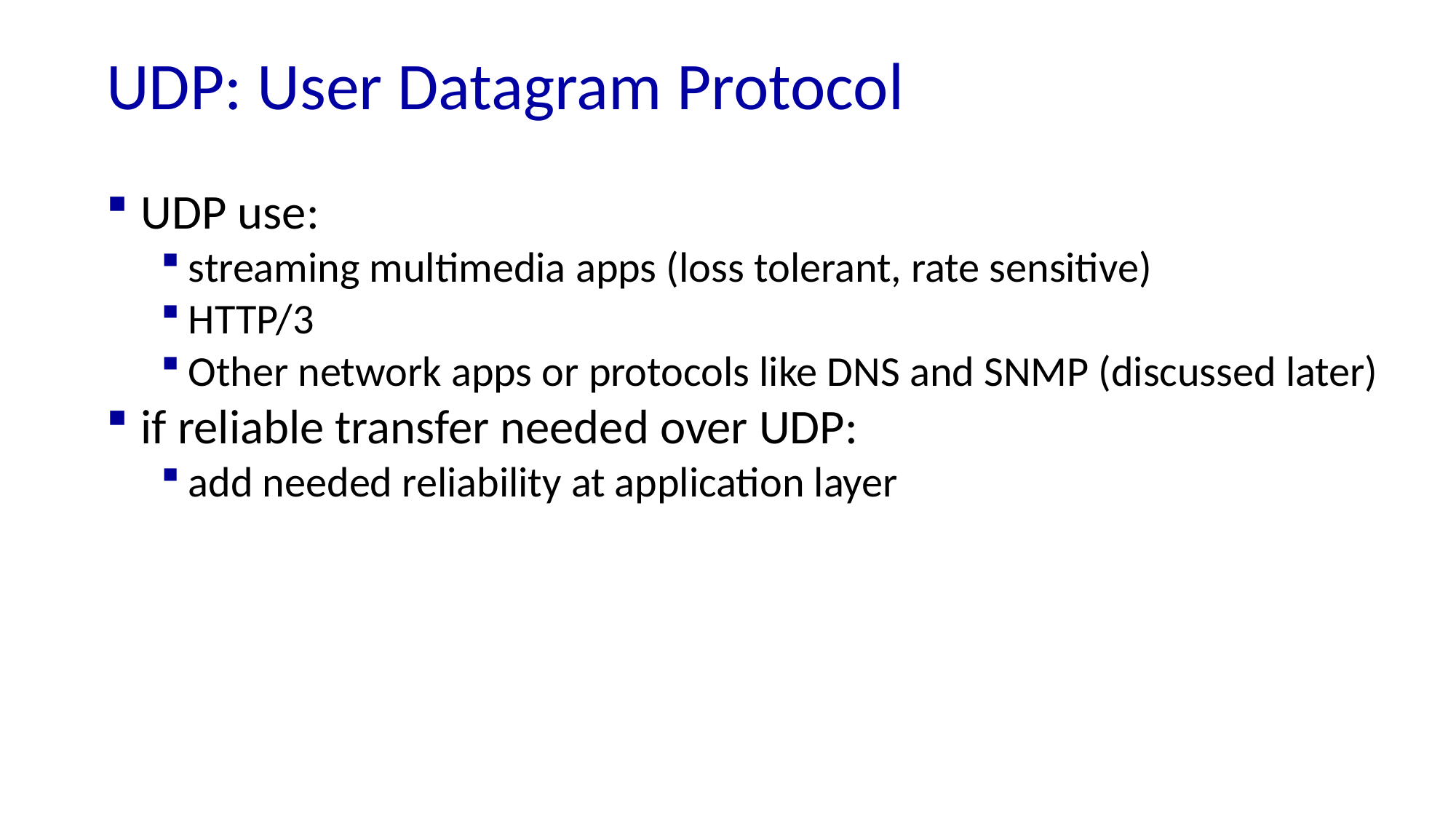

# UDP: User Datagram Protocol
UDP use:
streaming multimedia apps (loss tolerant, rate sensitive)
HTTP/3
Other network apps or protocols like DNS and SNMP (discussed later)
if reliable transfer needed over UDP:
add needed reliability at application layer